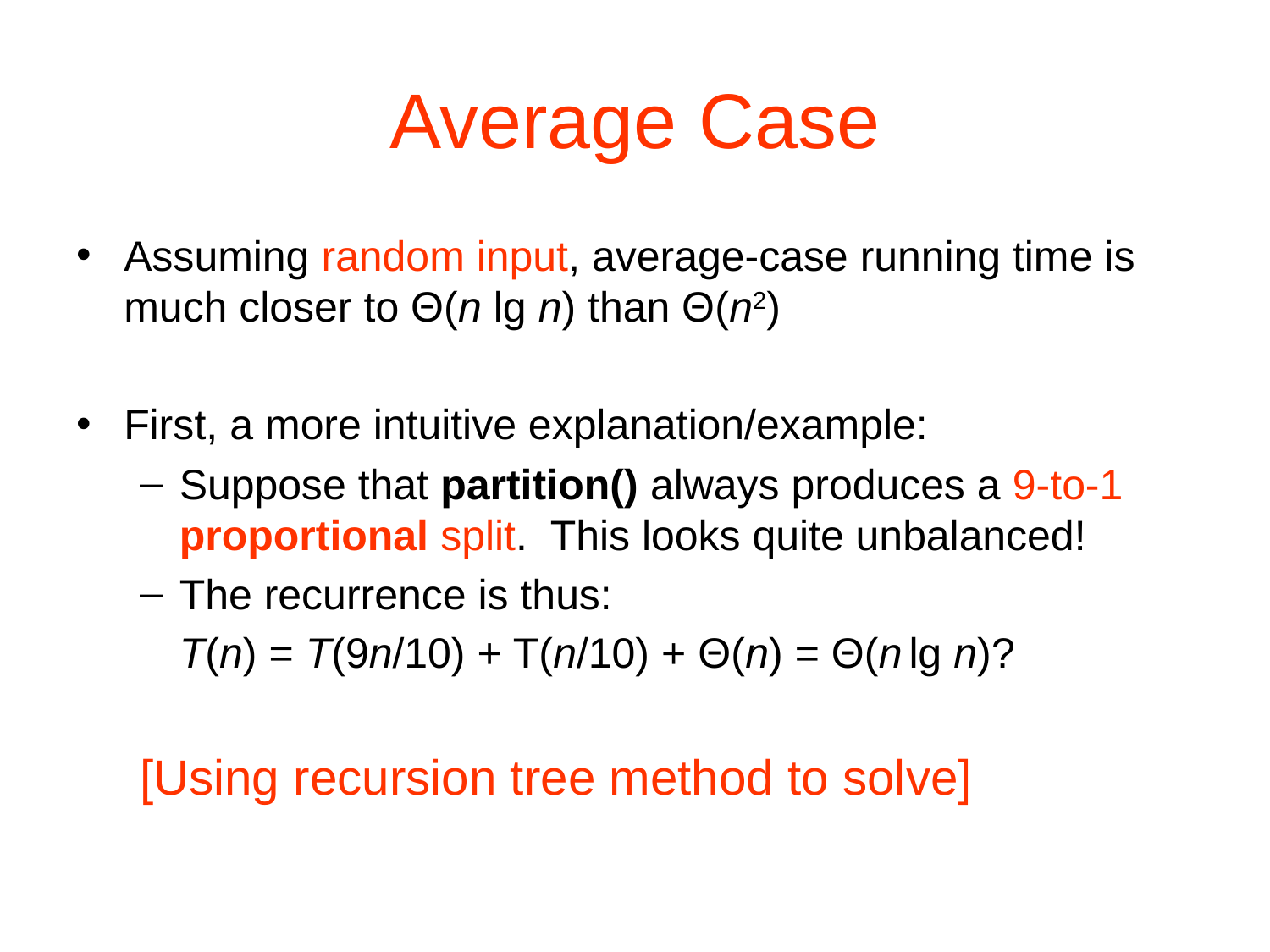

# Average Case
Assuming random input, average-case running time is much closer to Θ(n lg n) than Θ(n2)

First, a more intuitive explanation/example:
Suppose that partition() always produces a 9-to-1 proportional split.  This looks quite unbalanced!
The recurrence is thus:
	T(n) = T(9n/10) + T(n/10) + Θ(n) = Θ(n lg n)?

[Using recursion tree method to solve]